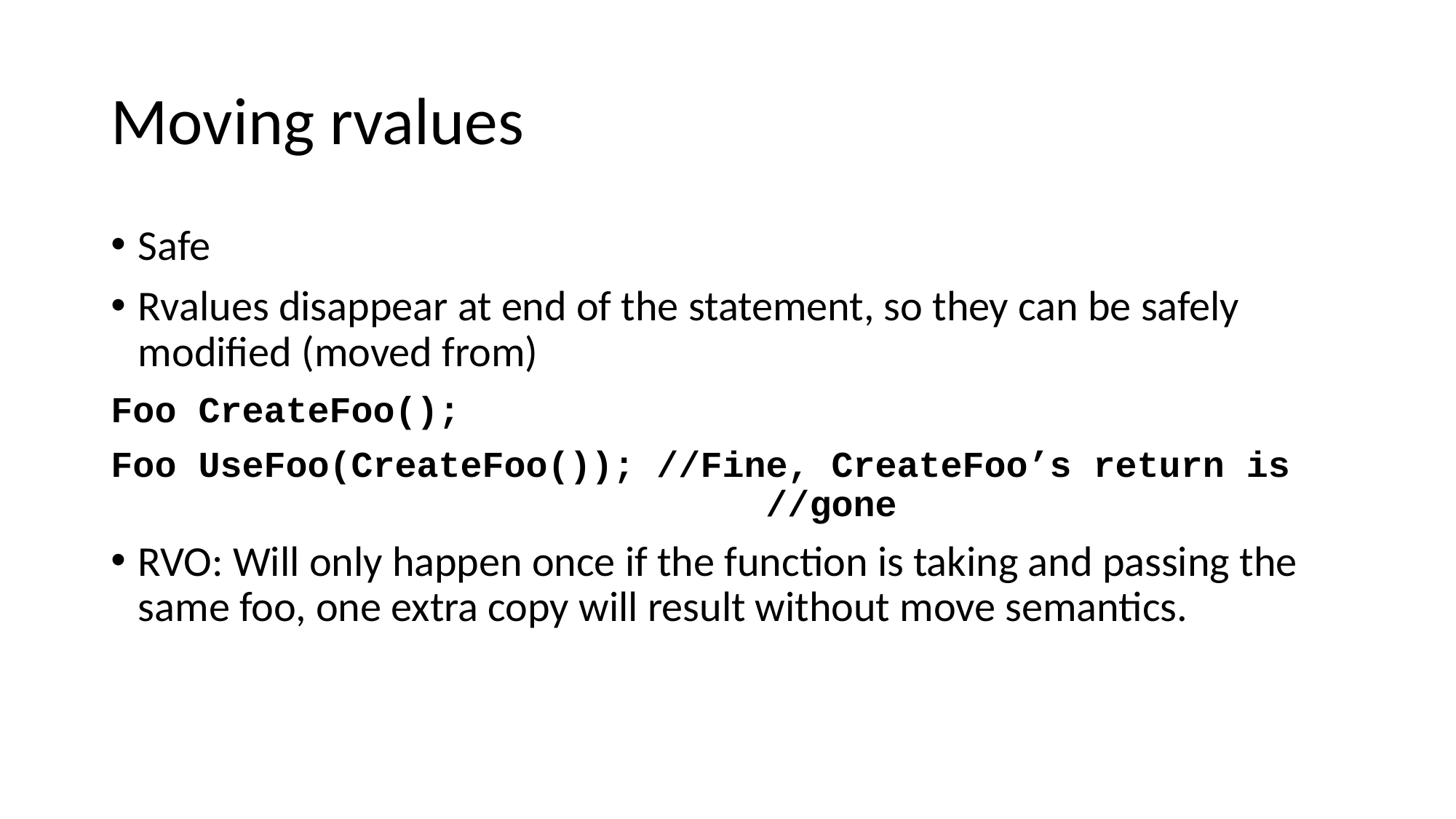

# Moving rvalues
Safe
Rvalues disappear at end of the statement, so they can be safely modified (moved from)
Foo CreateFoo();
Foo UseFoo(CreateFoo());	//Fine, CreateFoo’s return is 						//gone
RVO: Will only happen once if the function is taking and passing the same foo, one extra copy will result without move semantics.